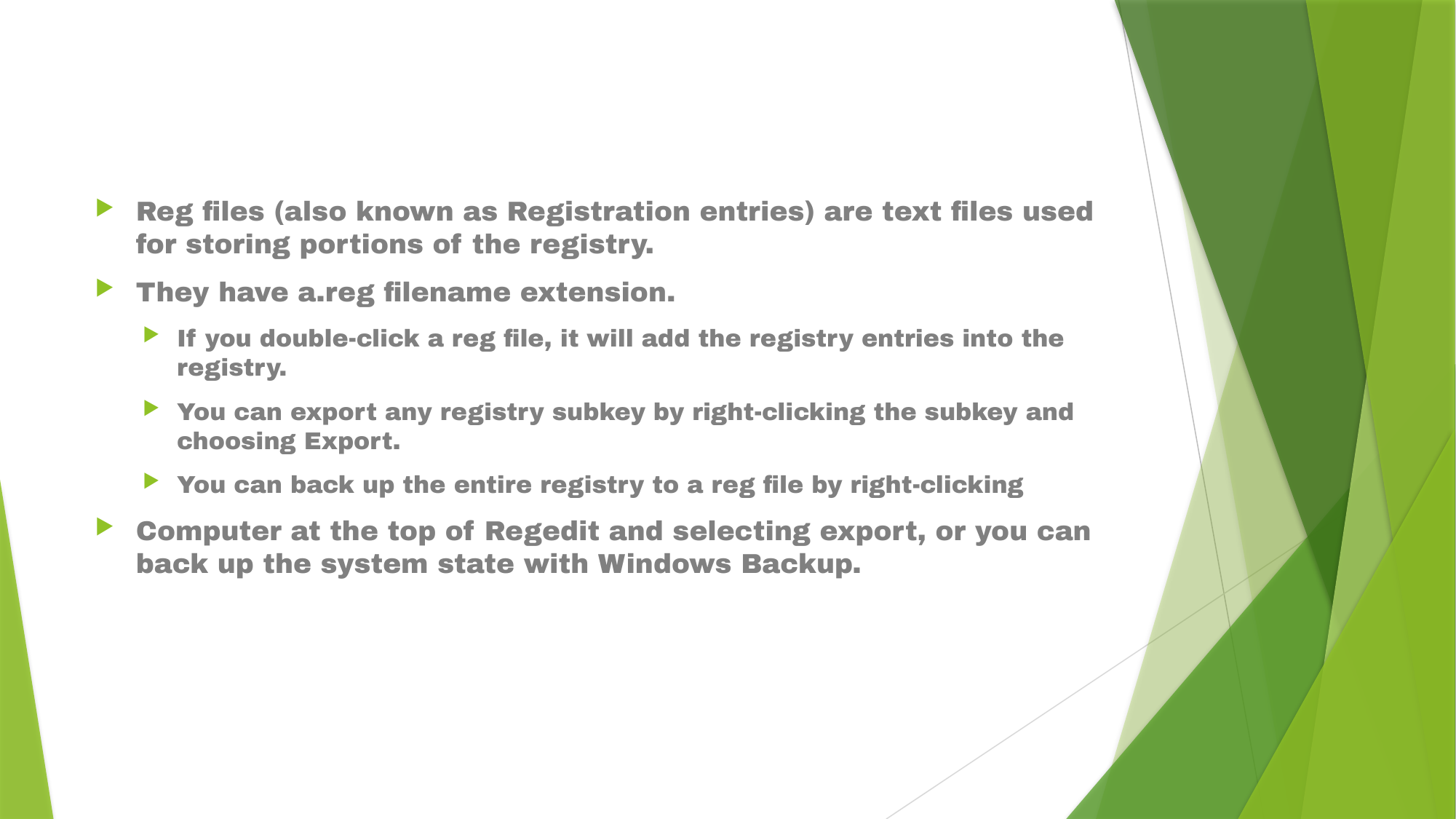

Reg files (also known as Registration entries) are text files used for storing portions of the registry.
They have a.reg filename extension.
If you double-click a reg file, it will add the registry entries into the registry.
You can export any registry subkey by right-clicking the subkey and choosing Export.
You can back up the entire registry to a reg file by right-clicking
Computer at the top of Regedit and selecting export, or you can back up the system state with Windows Backup.